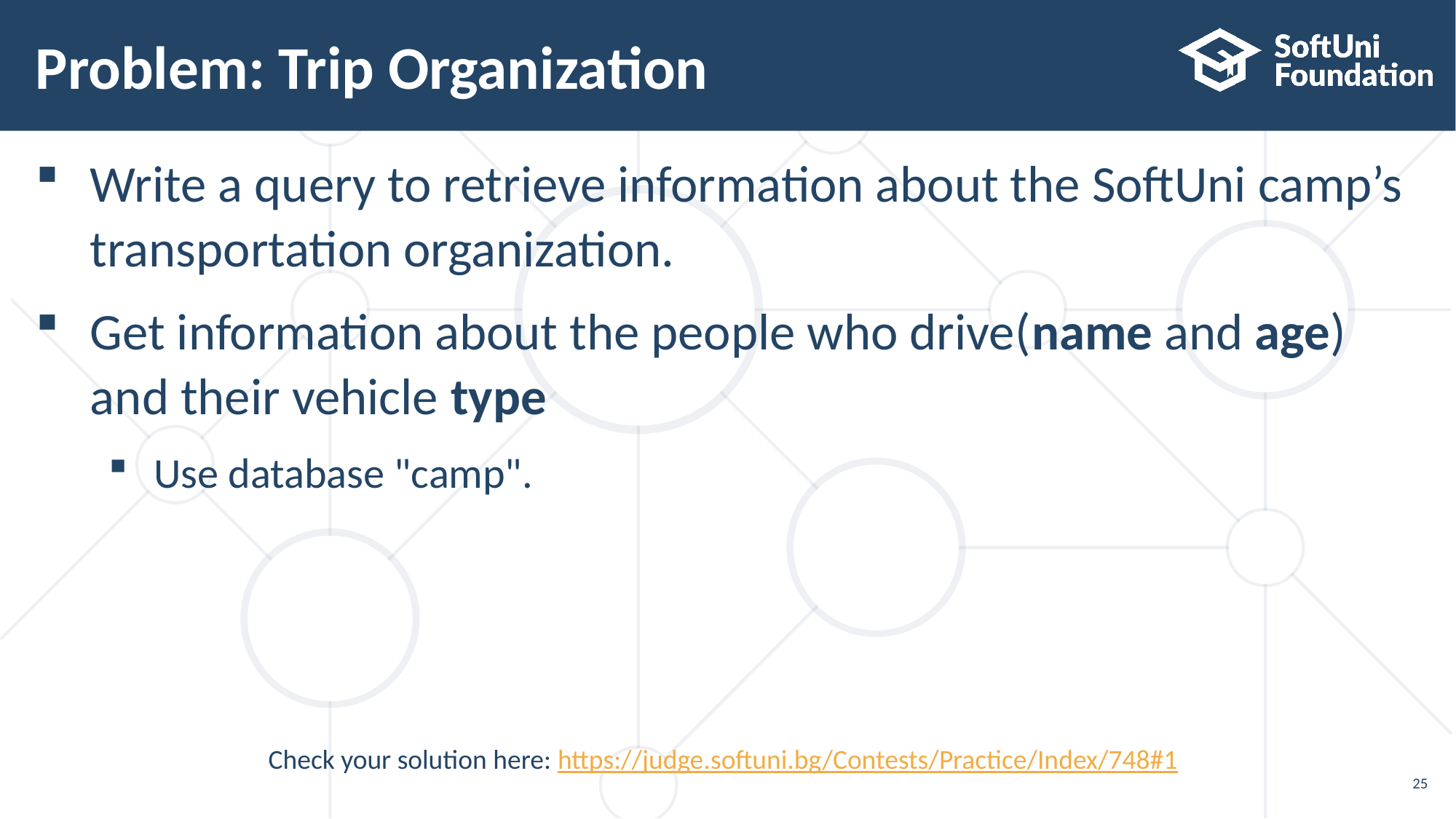

# Problem: Trip Organization
Write a query to retrieve information about the SoftUni camp’s transportation organization.
Get information about the people who drive(name and age)
and their vehicle type
Use database "camp".
Check your solution here: https://judge.softuni.bg/Contests/Practice/Index/748#1
25